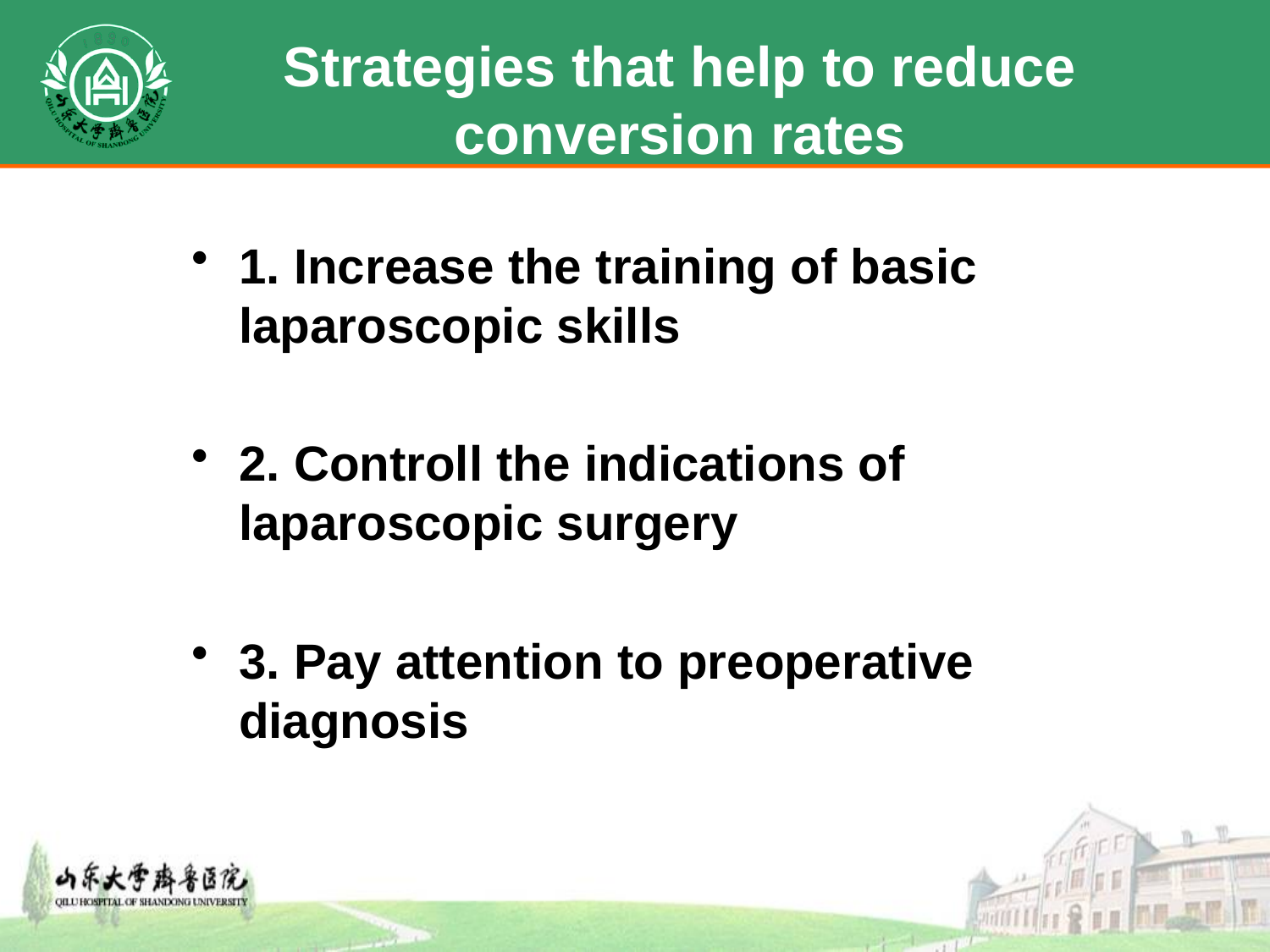

# Strategies that help to reduce conversion rates
1. Increase the training of basic laparoscopic skills

2. Controll the indications of laparoscopic surgery

3. Pay attention to preoperative diagnosis